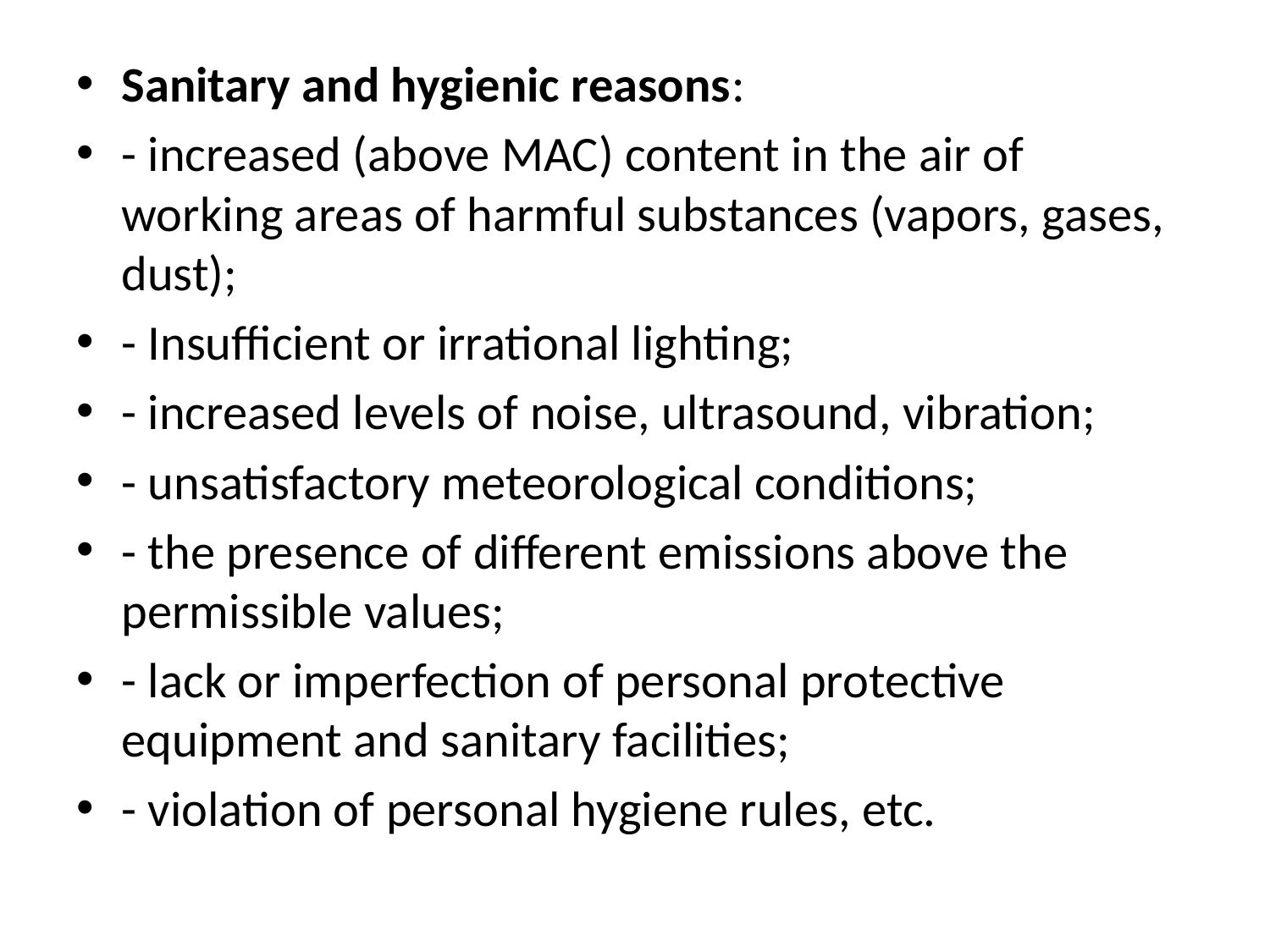

Sanitary and hygienic reasons:
- increased (above MAC) content in the air of working areas of harmful substances (vapors, gases, dust);
- Insufficient or irrational lighting;
- increased levels of noise, ultrasound, vibration;
- unsatisfactory meteorological conditions;
- the presence of different emissions above the permissible values;
- lack or imperfection of personal protective equipment and sanitary facilities;
- violation of personal hygiene rules, etc.